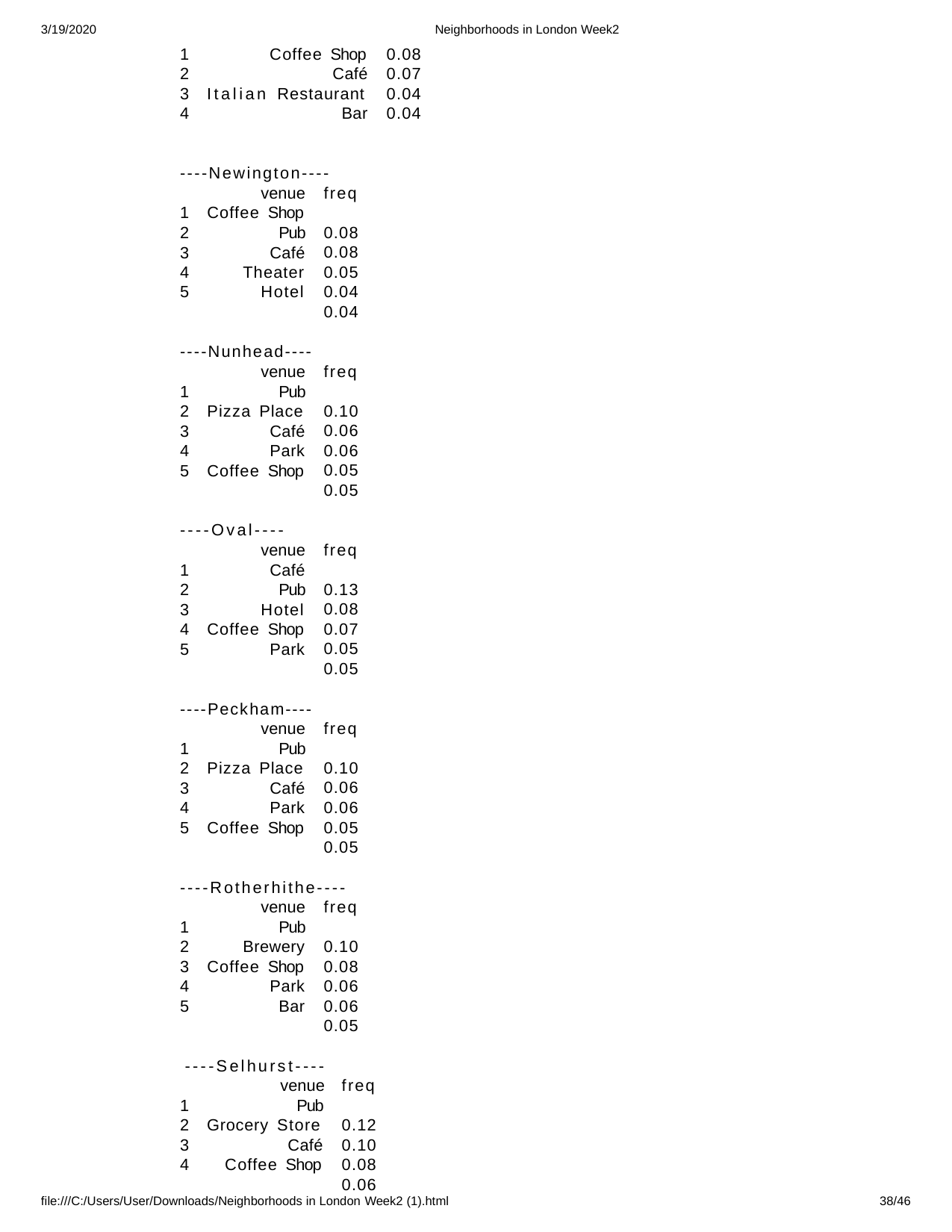

3/19/2020
Neighborhoods in London Week2
Coffee Shop
Café
Italian Restaurant
Bar
0.08
0.07
0.04
0.04
----Newington----
venue
Coffee Shop
Pub
Café
Theater
Hotel
freq  0.08
0.08
0.05
0.04
0.04
----Nunhead----
venue
freq  0.10
0.06
0.06
0.05
0.05
Pub
Pizza Place
Café
Park
Coffee Shop
----Oval----
venue
freq  0.13
0.08
0.07
0.05
0.05
Café
Pub
Hotel
Coffee Shop
Park
----Peckham----
venue
freq  0.10
0.06
0.06
0.05
0.05
Pub
Pizza Place
Café
Park
Coffee Shop
----Rotherhithe----
venue
Pub
Brewery
Coffee Shop
Park
Bar
freq  0.10
0.08
0.06
0.06
0.05
----Selhurst----
venue
freq  0.12
0.10
0.08
0.06
Pub
Grocery Store
Café
Coffee Shop
file:///C:/Users/User/Downloads/Neighborhoods in London Week2 (1).html
38/46